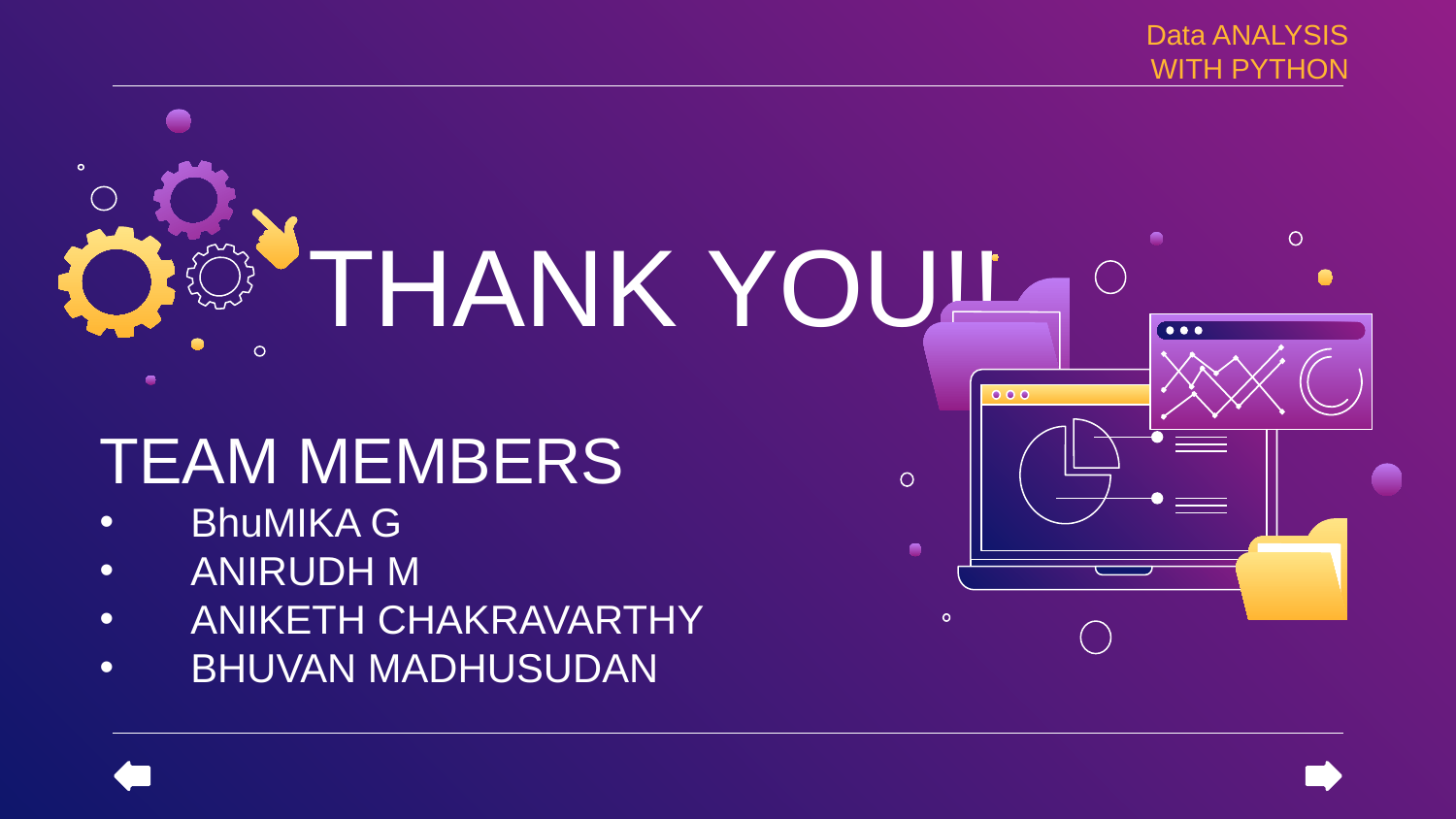

Data ANALYSIS
WITH PYTHON

# THANK YOU!!

TEAM MEMBERS
BhuMIKA G
ANIRUDH M
ANIKETH CHAKRAVARTHY
BHUVAN MADHUSUDAN